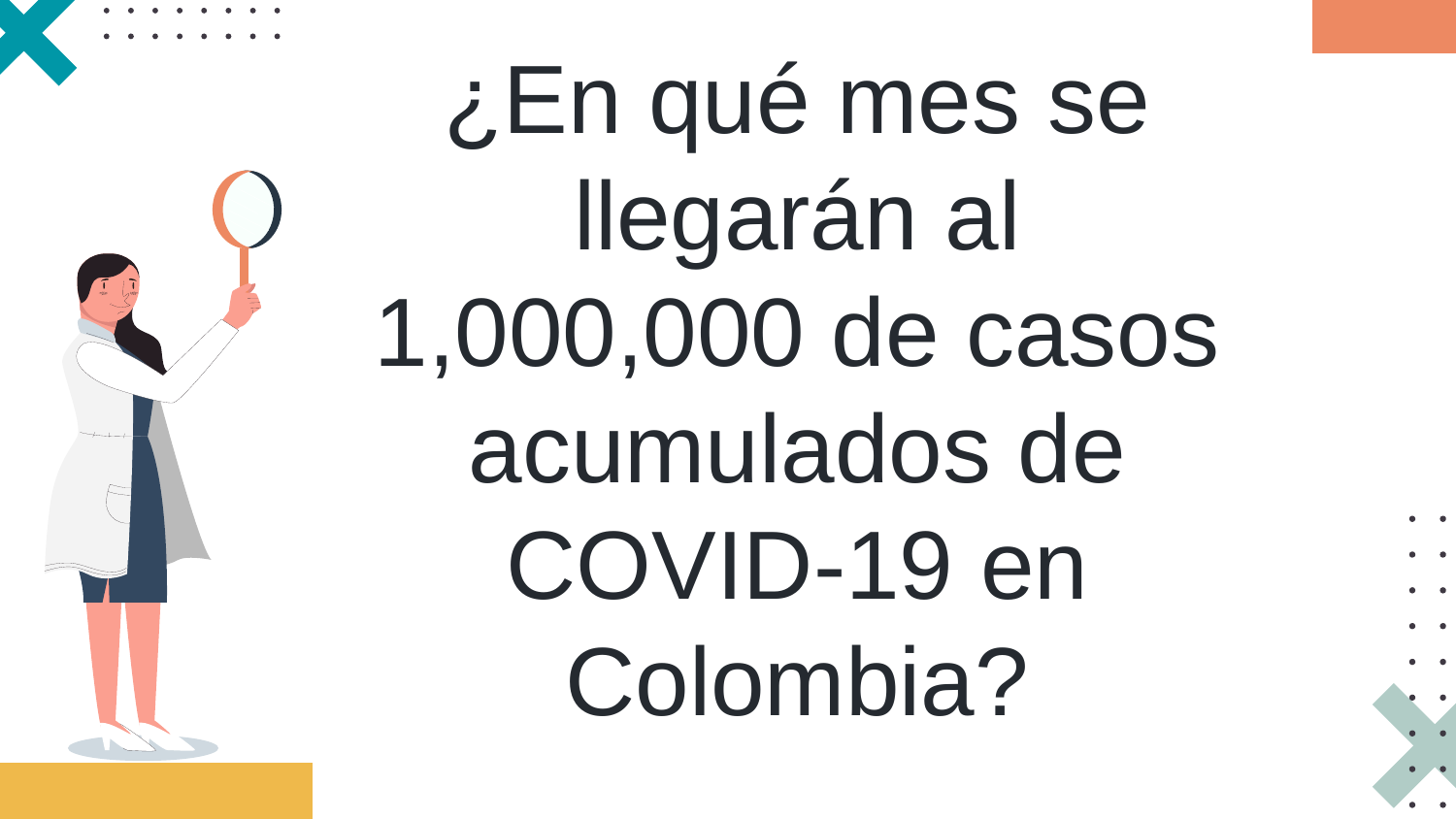

# ¿En qué mes se llegarán al 1,000,000 de casos acumulados de COVID-19 en Colombia?